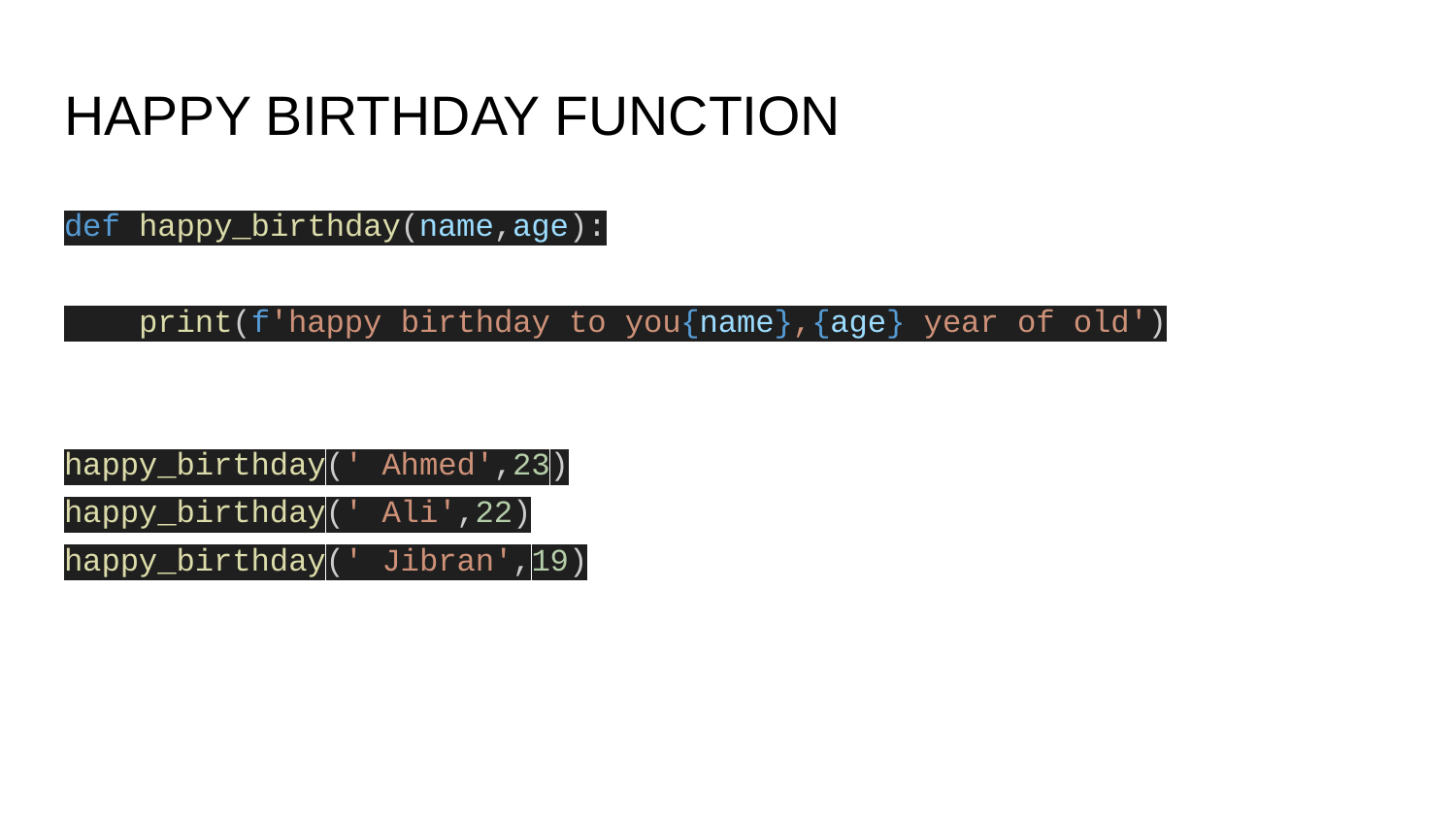

# HAPPY BIRTHDAY FUNCTION
def happy_birthday(name,age):

    print(f'happy birthday to you{name},{age} year of old')

happy_birthday(' Ahmed',23)
happy_birthday(' Ali',22)
happy_birthday(' Jibran',19)